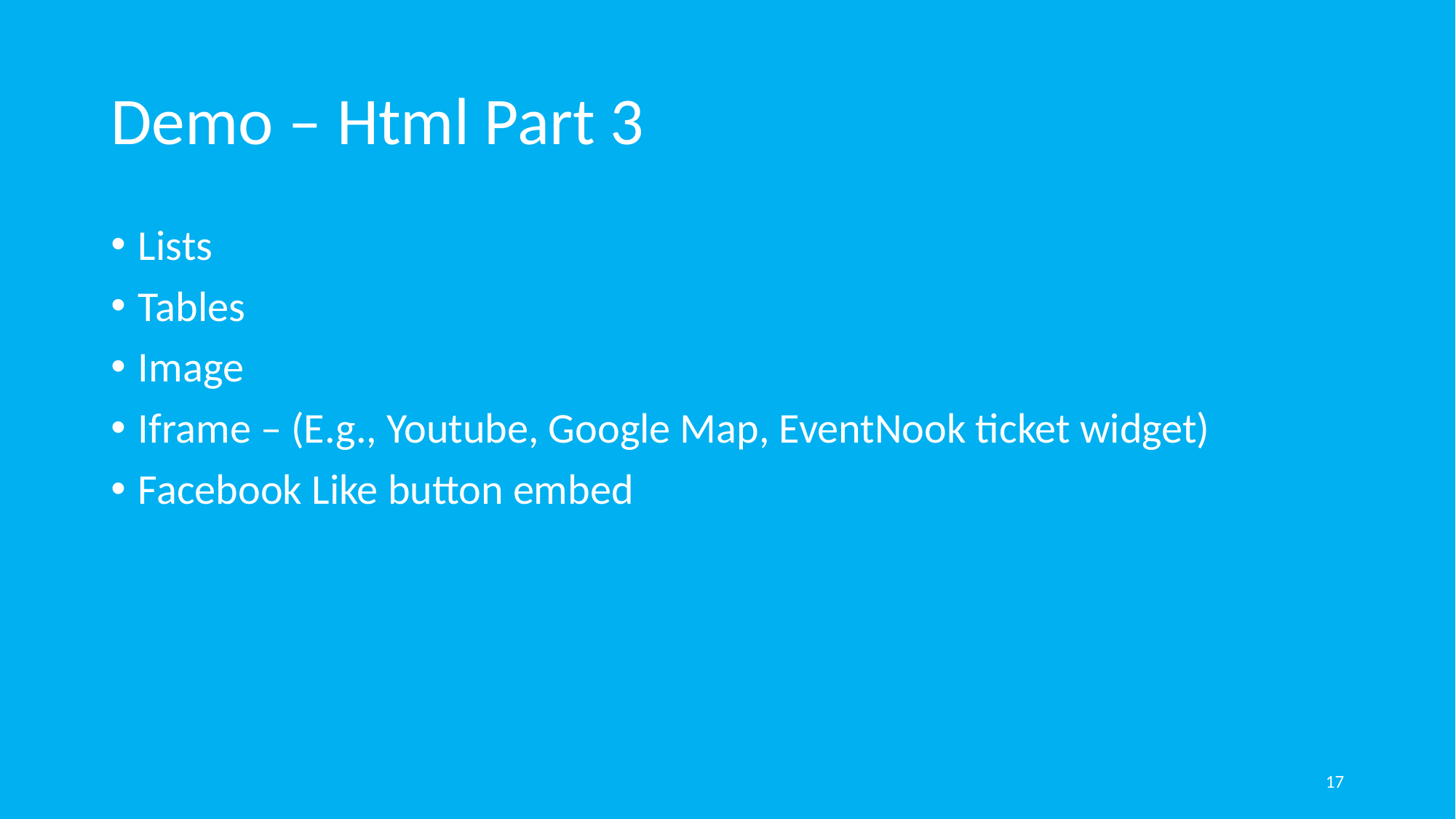

# Demo – Html Part 3
Lists
Tables
Image
Iframe – (E.g., Youtube, Google Map, EventNook ticket widget)
Facebook Like button embed
17